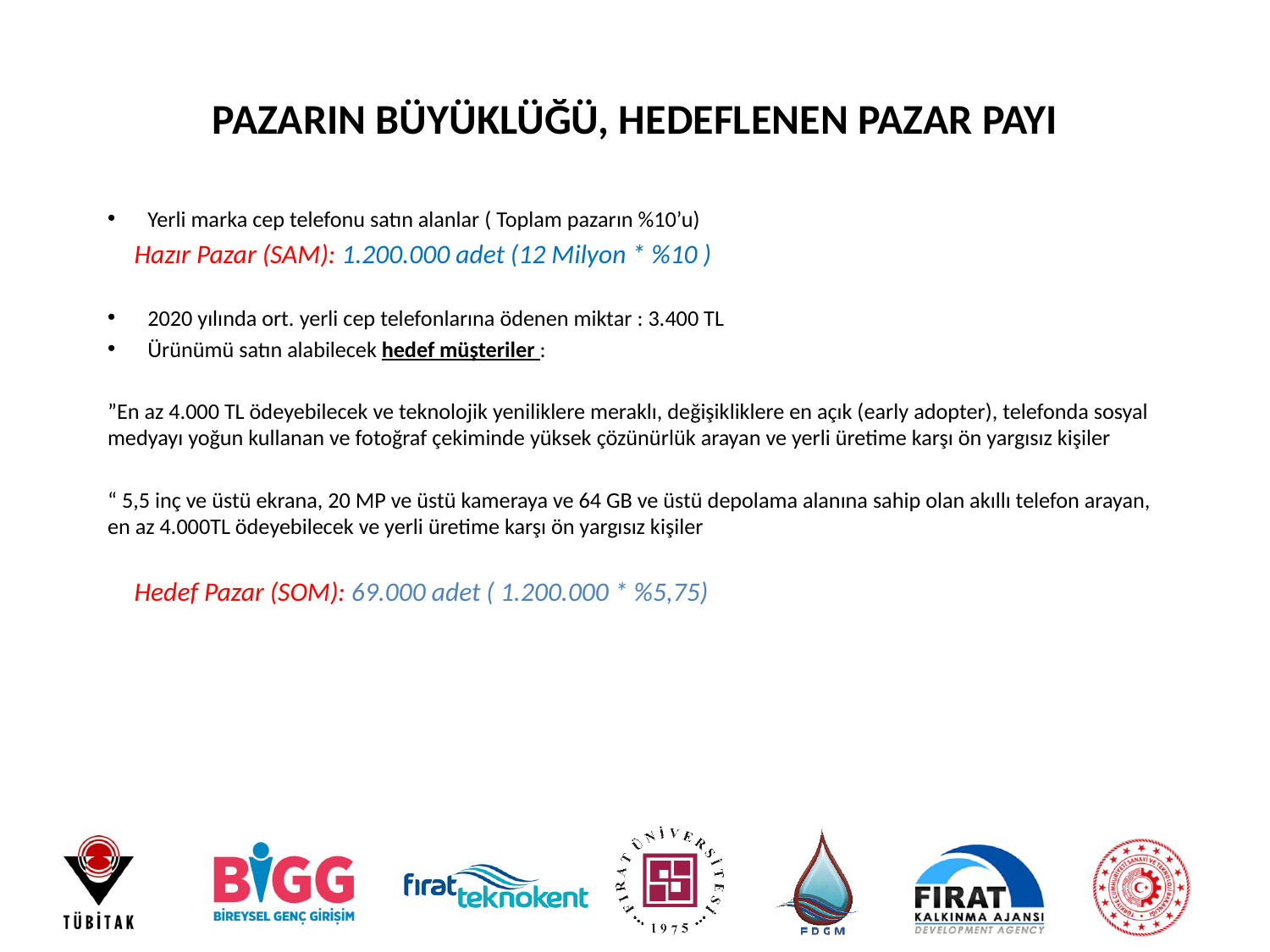

# PAZARIN BÜYÜKLÜĞÜ, HEDEFLENEN PAZAR PAYI

Yerli marka cep telefonu satın alanlar ( Toplam pazarın %10’u)
	Hazır Pazar (SAM): 1.200.000 adet (12 Milyon * %10 )

2020 yılında ort. yerli cep telefonlarına ödenen miktar : 3.400 TL
Ürünümü satın alabilecek hedef müşteriler :

”En az 4.000 TL ödeyebilecek ve teknolojik yeniliklere meraklı, değişikliklere en açık (early adopter), telefonda sosyal medyayı yoğun kullanan ve fotoğraf çekiminde yüksek çözünürlük arayan ve yerli üretime karşı ön yargısız kişiler

“ 5,5 inç ve üstü ekrana, 20 MP ve üstü kameraya ve 64 GB ve üstü depolama alanına sahip olan akıllı telefon arayan, en az 4.000TL ödeyebilecek ve yerli üretime karşı ön yargısız kişiler

	Hedef Pazar (SOM): 69.000 adet ( 1.200.000 * %5,75)